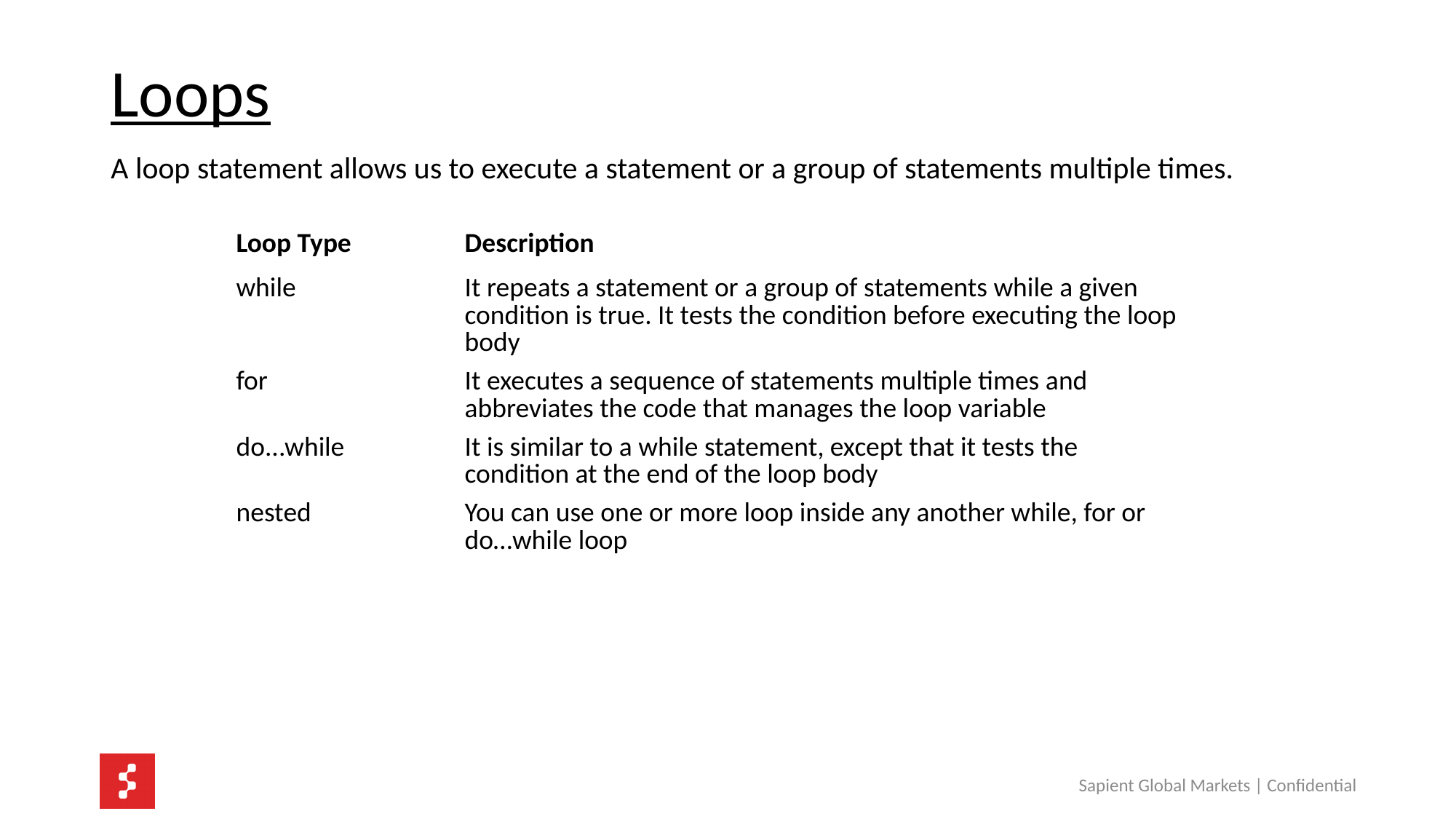

# Loops
A loop statement allows us to execute a statement or a group of statements multiple times.

| Loop Type | Description |
| --- | --- |
| while | It repeats a statement or a group of statements while a given condition is true. It tests the condition before executing the loop body |
| for | It executes a sequence of statements multiple times and abbreviates the code that manages the loop variable |
| do...while | It is similar to a while statement, except that it tests the condition at the end of the loop body |
| nested | You can use one or more loop inside any another while, for or do…while loop |
Sapient Global Markets | Confidential